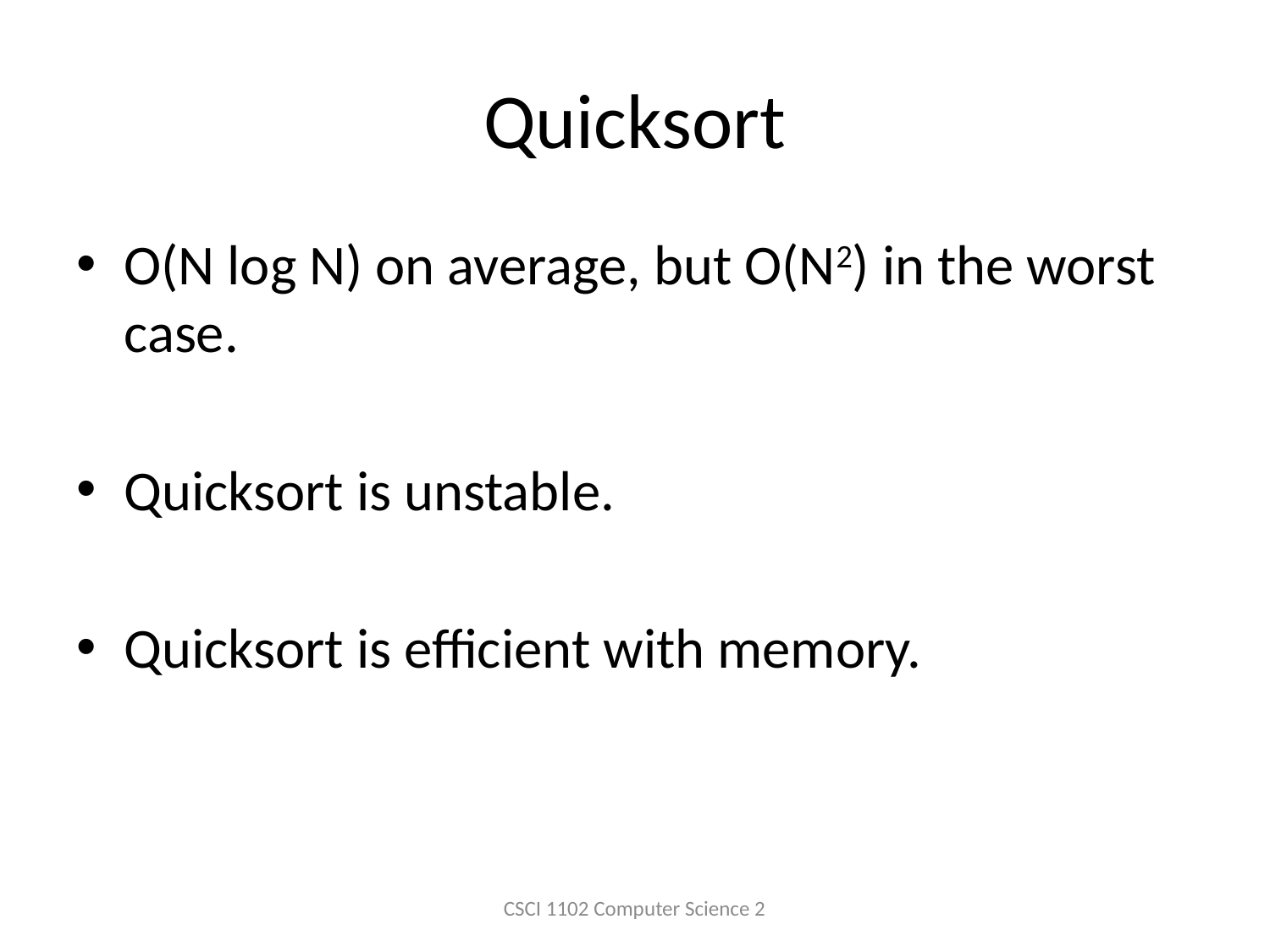

# Quicksort
O(N log N) on average, but O(N2) in the worst case.

Quicksort is unstable.

Quicksort is efficient with memory.
CSCI 1102 Computer Science 2